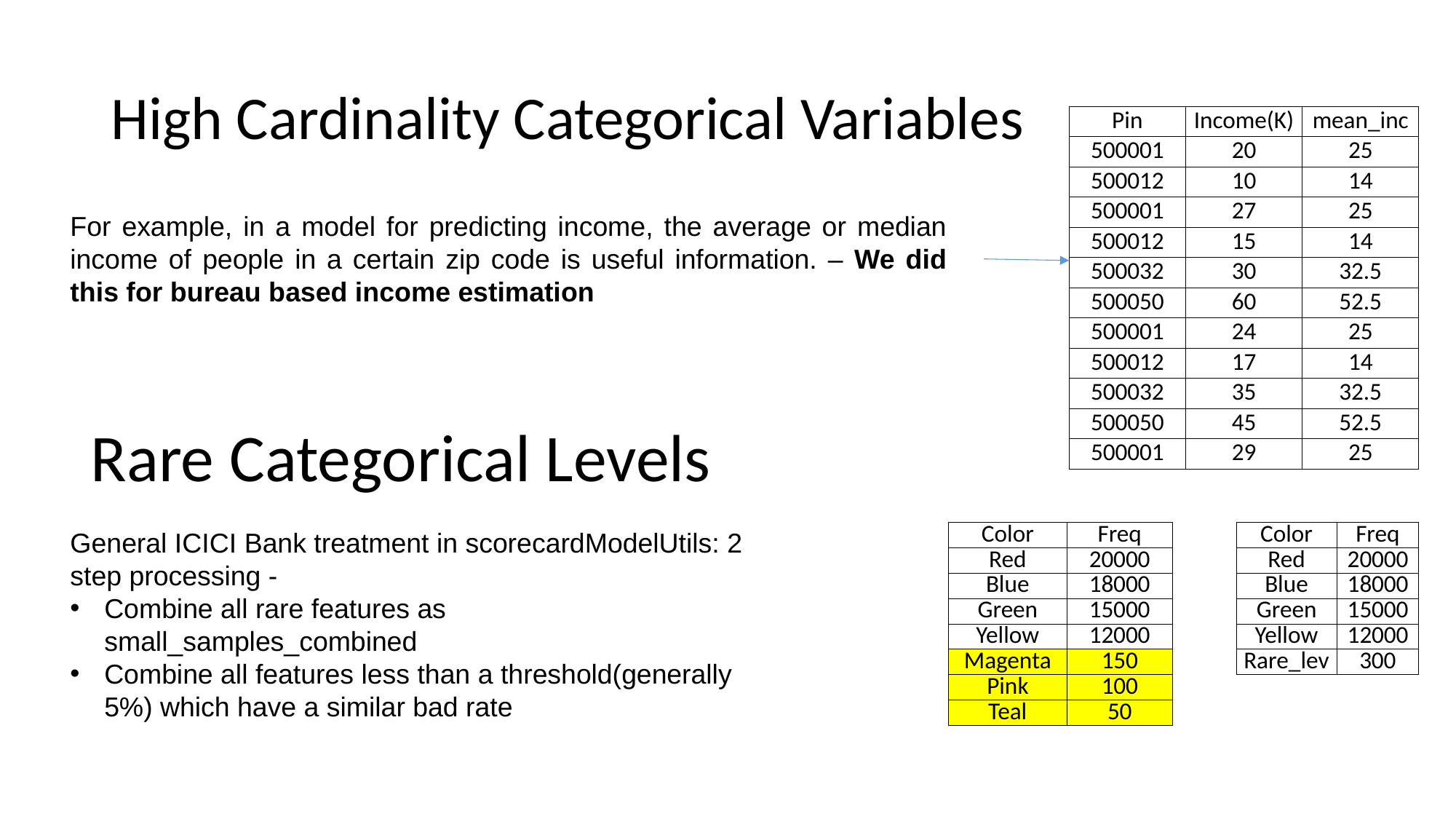

High Cardinality Categorical Variables
| Pin | Income(K) | mean\_inc |
| --- | --- | --- |
| 500001 | 20 | 25 |
| 500012 | 10 | 14 |
| 500001 | 27 | 25 |
| 500012 | 15 | 14 |
| 500032 | 30 | 32.5 |
| 500050 | 60 | 52.5 |
| 500001 | 24 | 25 |
| 500012 | 17 | 14 |
| 500032 | 35 | 32.5 |
| 500050 | 45 | 52.5 |
| 500001 | 29 | 25 |
For example, in a model for predicting income, the average or median income of people in a certain zip code is useful information. – We did this for bureau based income estimation
# Rare Categorical Levels
General ICICI Bank treatment in scorecardModelUtils: 2 step processing -
Combine all rare features as small_samples_combined
Combine all features less than a threshold(generally 5%) which have a similar bad rate
| Color | Freq |  | Color | Freq |
| --- | --- | --- | --- | --- |
| Red | 20000 |  | Red | 20000 |
| Blue | 18000 |  | Blue | 18000 |
| Green | 15000 |  | Green | 15000 |
| Yellow | 12000 |  | Yellow | 12000 |
| Magenta | 150 |  | Rare\_lev | 300 |
| Pink | 100 |  |  |  |
| Teal | 50 |  |  |  |